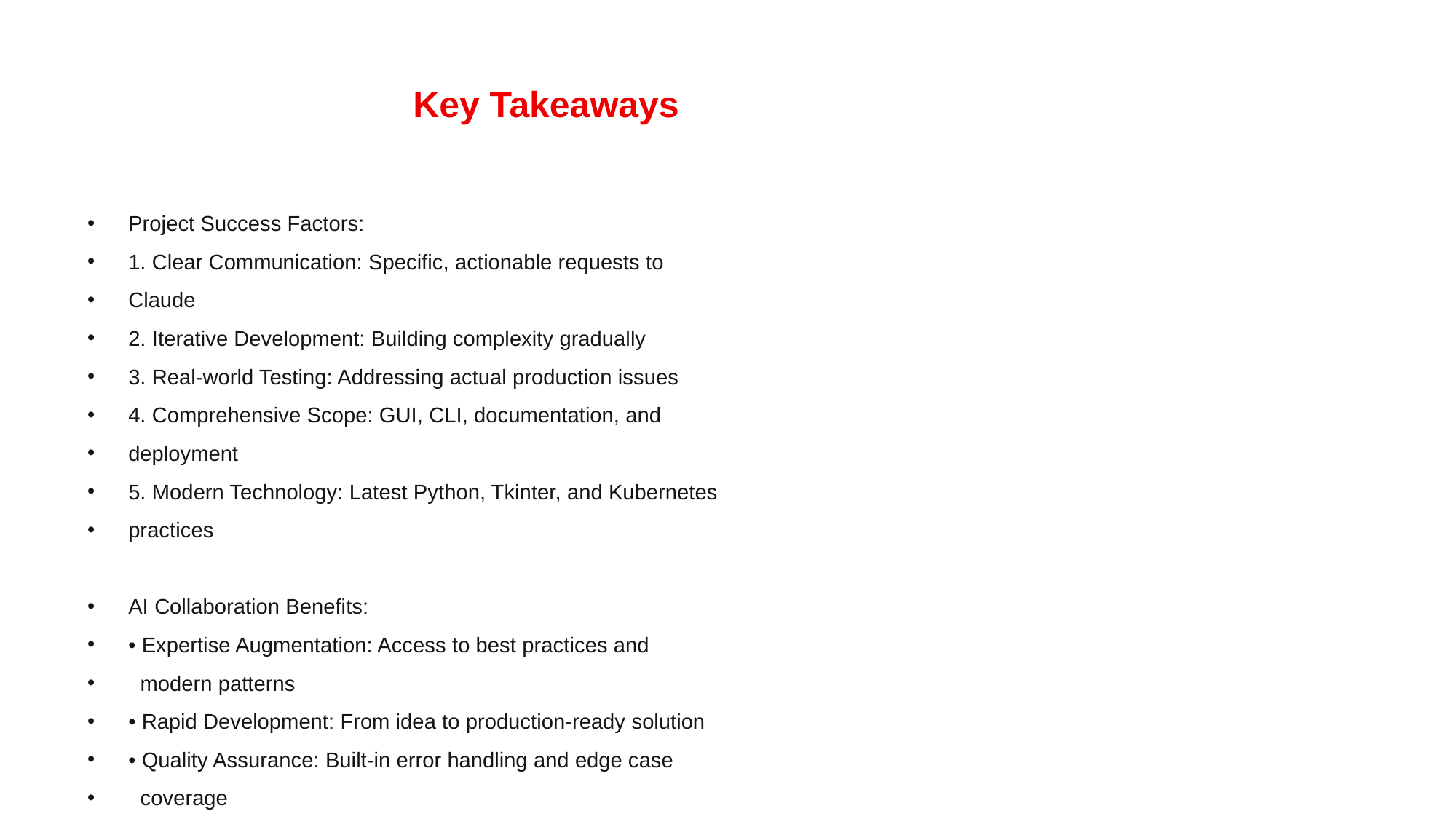

# Key Takeaways
Project Success Factors:
1. Clear Communication: Specific, actionable requests to
Claude
2. Iterative Development: Building complexity gradually
3. Real-world Testing: Addressing actual production issues
4. Comprehensive Scope: GUI, CLI, documentation, and
deployment
5. Modern Technology: Latest Python, Tkinter, and Kubernetes
practices

AI Collaboration Benefits:
• Expertise Augmentation: Access to best practices and
  modern patterns
• Rapid Development: From idea to production-ready solution
• Quality Assurance: Built-in error handling and edge case
  coverage
• Documentation Excellence: Comprehensive user and
  developer docs
• Maintenance Friendly: Clean, well-structured,
  maintainable code